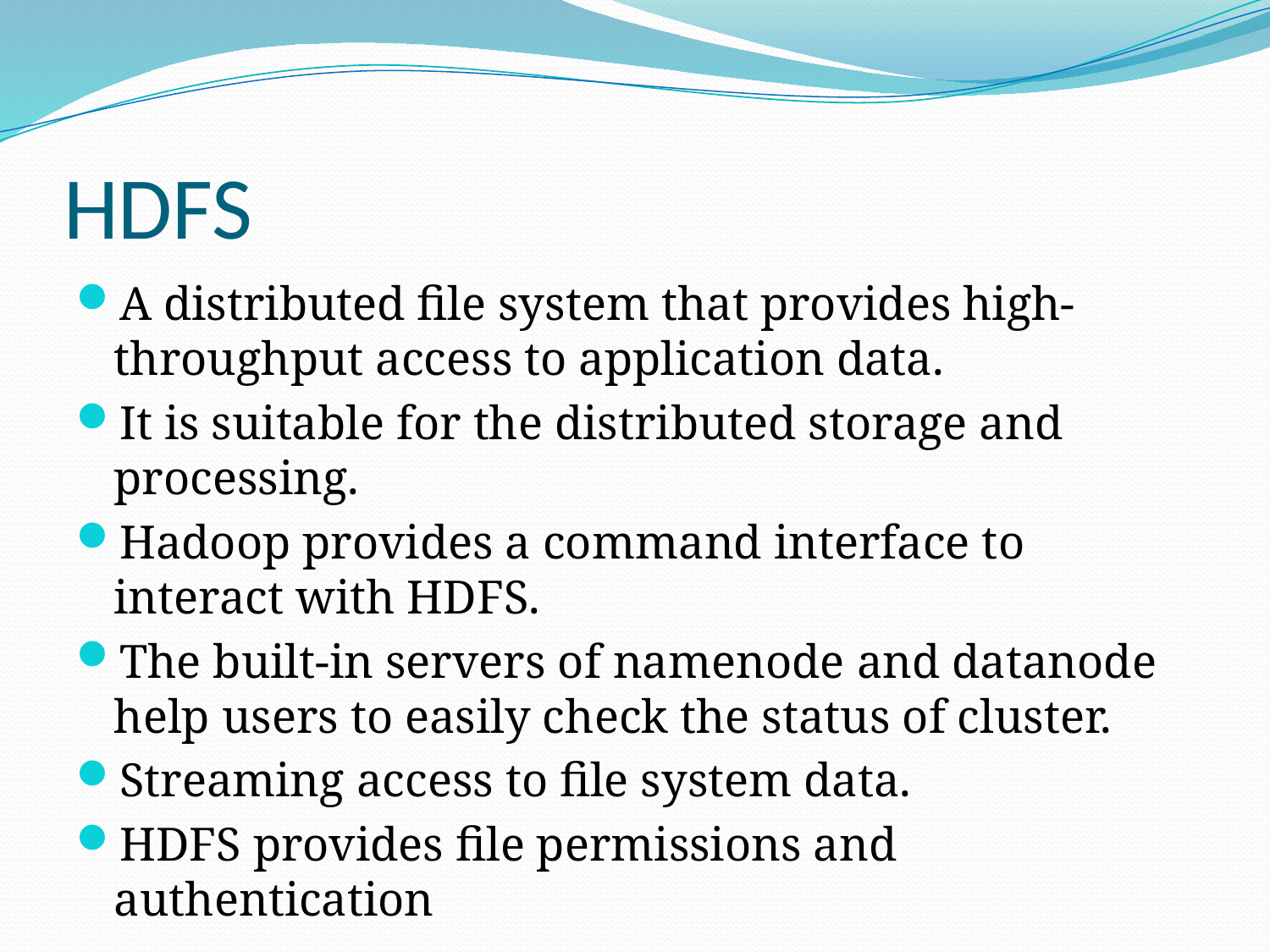

# HDFS
A distributed file system that provides high-throughput access to application data.
It is suitable for the distributed storage and processing.
Hadoop provides a command interface to interact with HDFS.
The built-in servers of namenode and datanode help users to easily check the status of cluster.
Streaming access to file system data.
HDFS provides file permissions and authentication